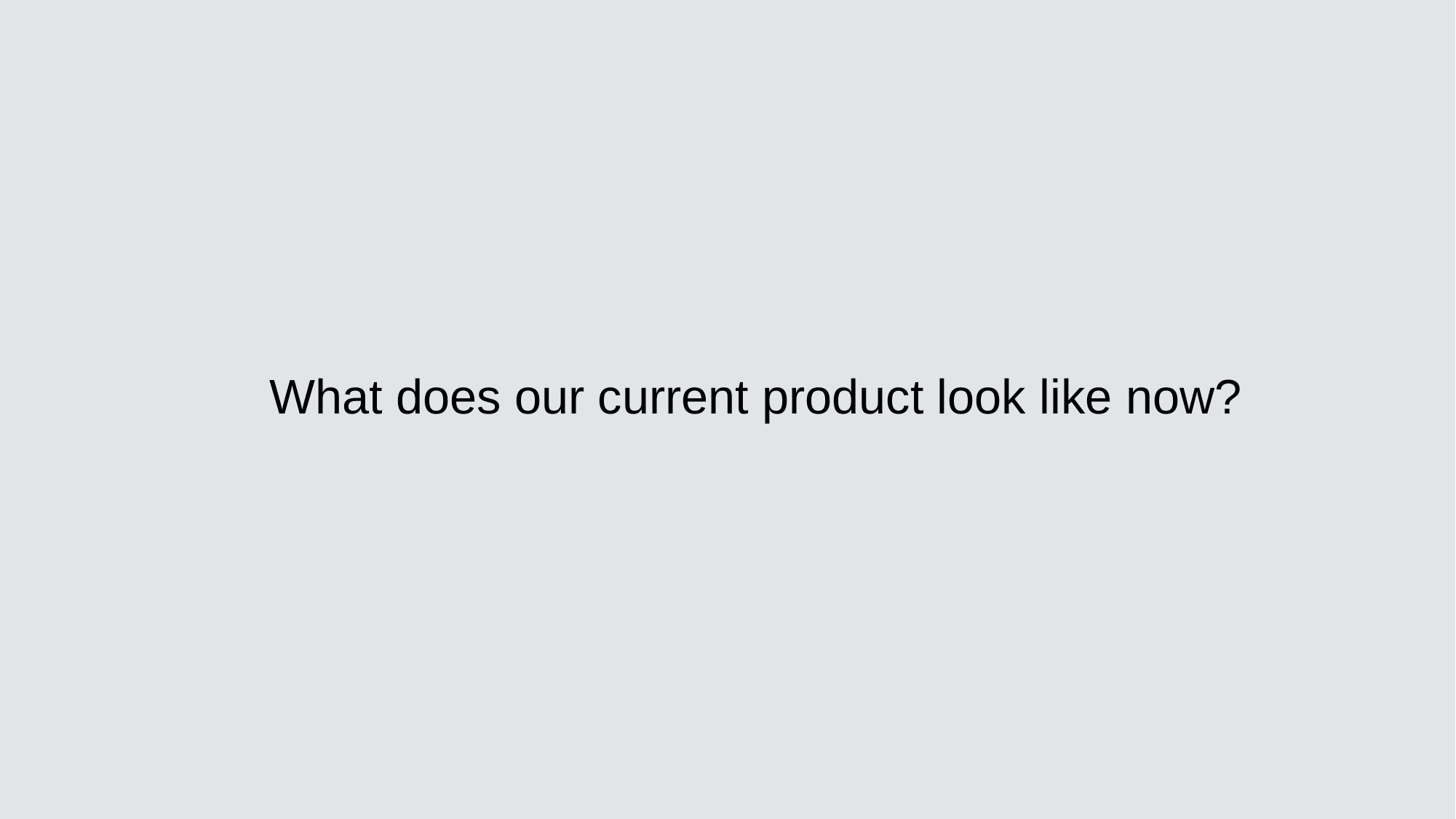

# What does our current product look like now?